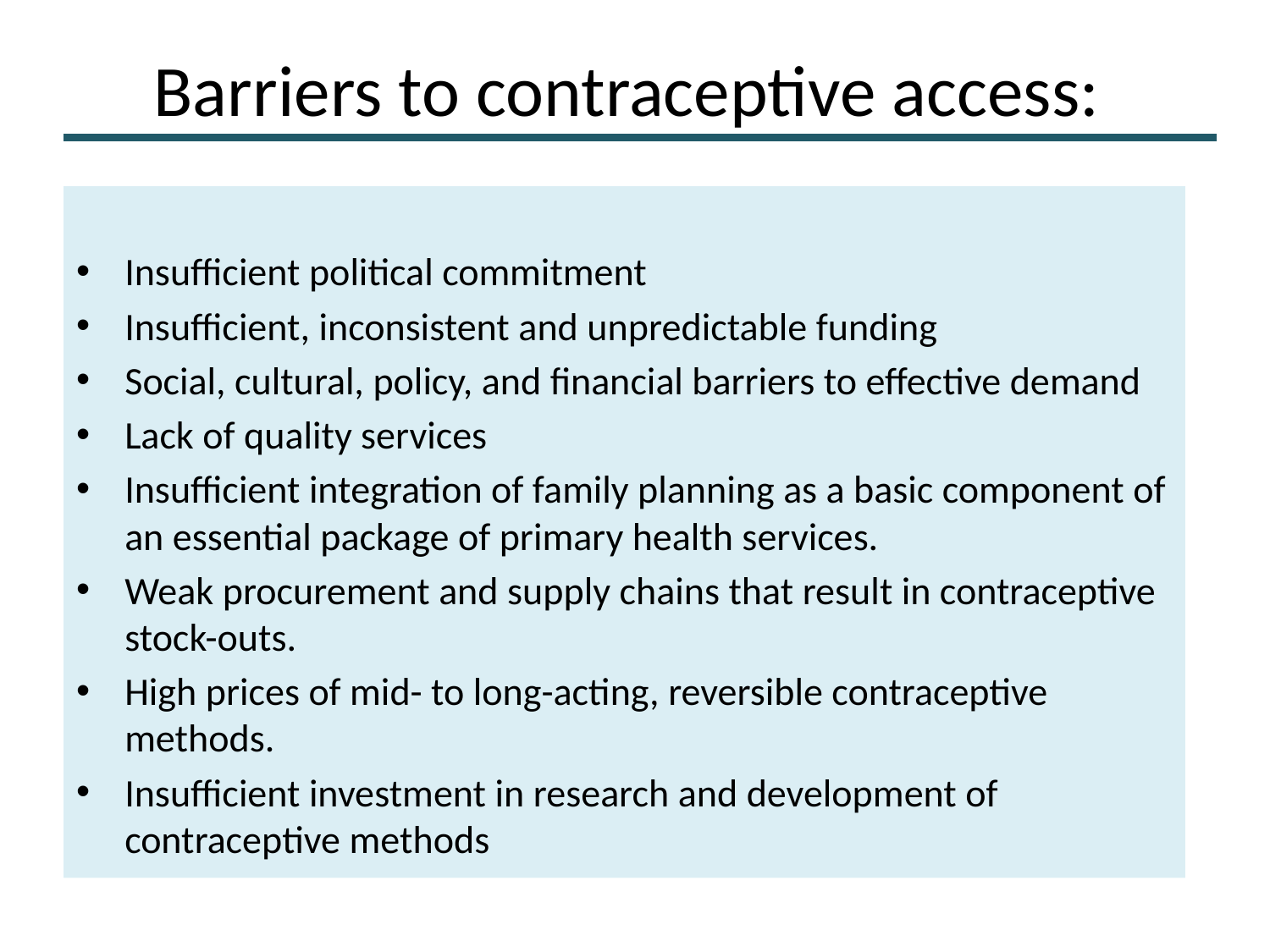

# Barriers to contraceptive access:

Insufficient political commitment
Insufficient, inconsistent and unpredictable funding
Social, cultural, policy, and financial barriers to effective demand
Lack of quality services
Insufficient integration of family planning as a basic component of an essential package of primary health services.
Weak procurement and supply chains that result in contraceptive stock-outs.
High prices of mid- to long-acting, reversible contraceptive methods.
Insufficient investment in research and development of contraceptive methods